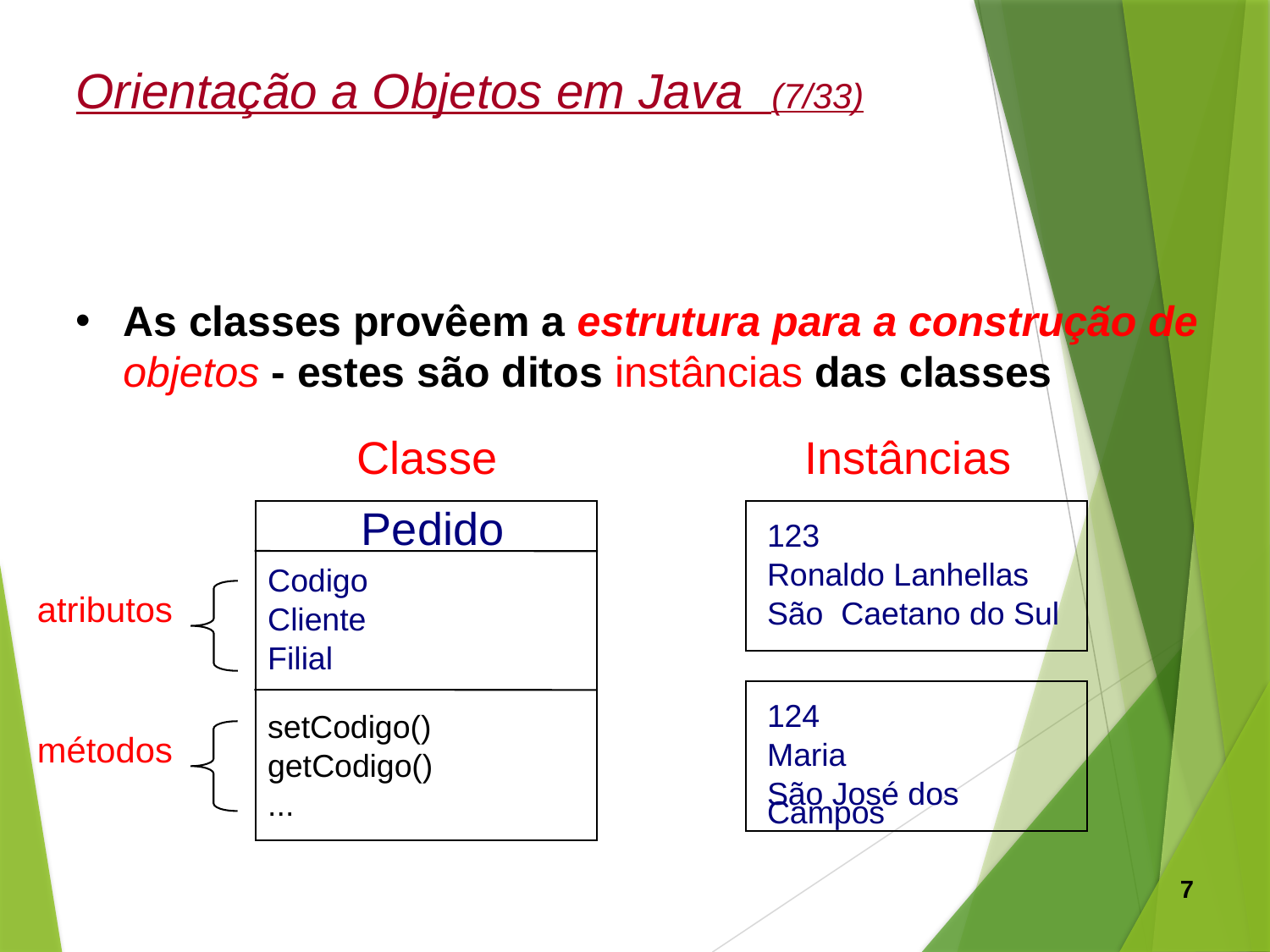

Orientação a Objetos em Java  (7/33)
As classes provêem a estrutura para a construção de objetos - estes são ditos instâncias das classes
Classe
Instâncias
Pedido

123
Ronaldo Lanhellas
São  Caetano do Sul

Codigo
Cliente
Filial
atributos

124
Maria
São José dos Campos
setCodigo()
getCodigo()
...
métodos

7